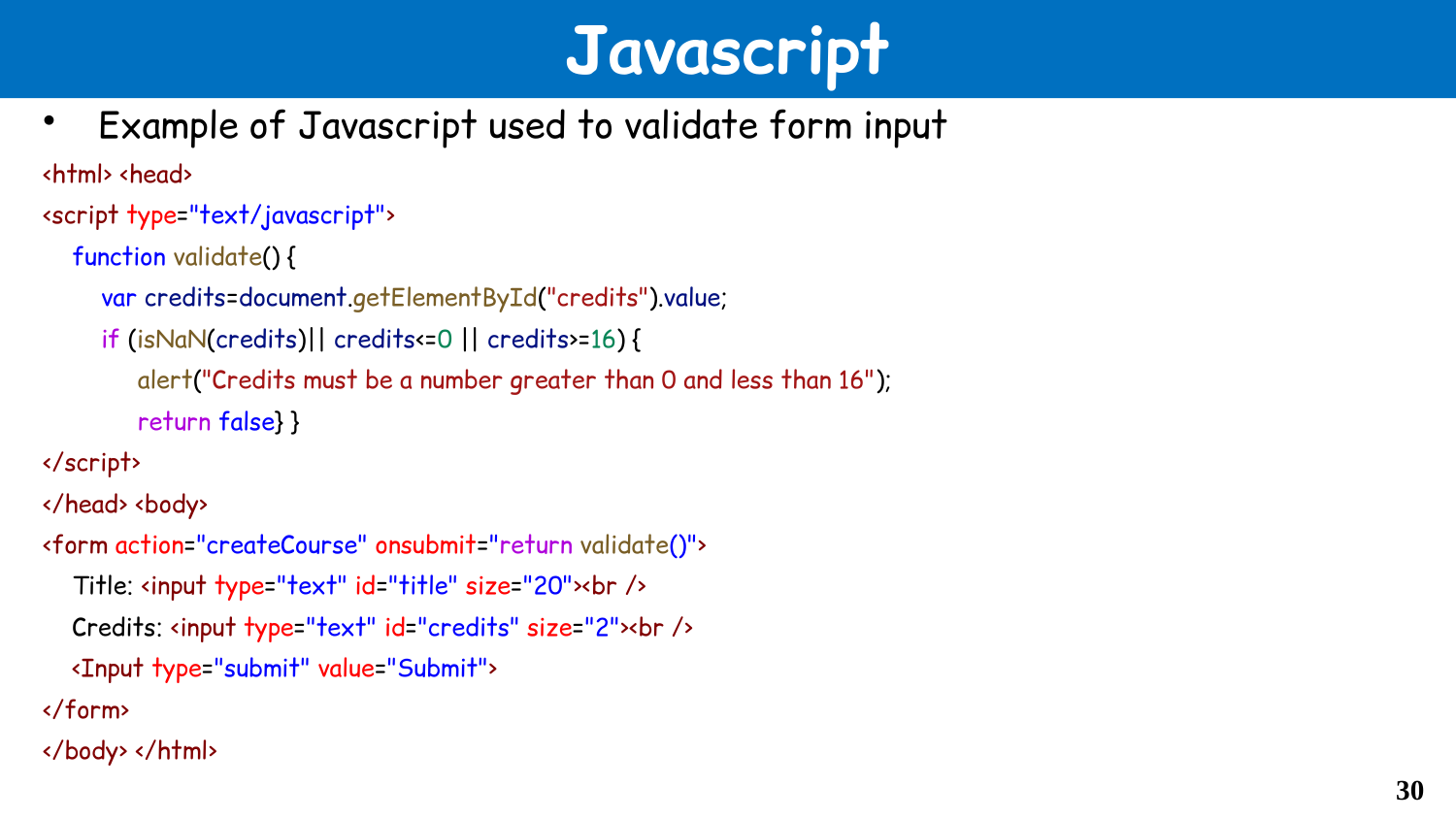

# Javascript
Example of Javascript used to validate form input
<html> <head>
<script type="text/javascript">
    function validate() {
        var credits=document.getElementById("credits").value;
        if (isNaN(credits)|| credits<=0 || credits>=16) {
             alert("Credits must be a number greater than 0 and less than 16");
             return false} }
</script>
</head> <body>
<form action="createCourse" onsubmit="return validate()">
    Title: <input type="text" id="title" size="20"><br />
    Credits: <input type="text" id="credits" size="2"><br />
    <Input type="submit" value="Submit">
</form>
</body> </html>